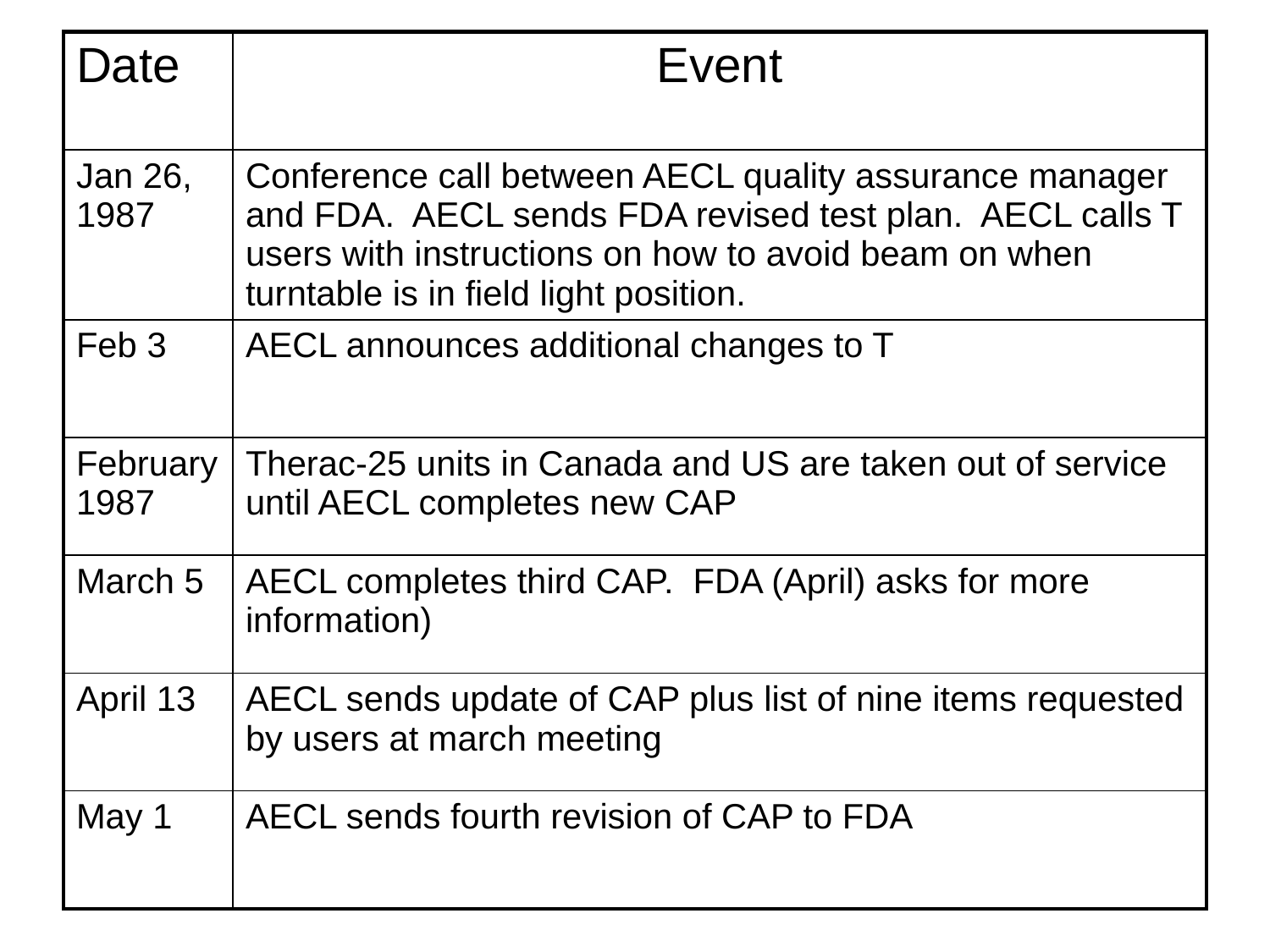

| Date | Event |
| --- | --- |
| Jan 26, 1987 | Conference call between AECL quality assurance manager and FDA. AECL sends FDA revised test plan. AECL calls T users with instructions on how to avoid beam on when turntable is in field light position. |
| Feb 3 | AECL announces additional changes to T |
| February 1987 | Therac-25 units in Canada and US are taken out of service until AECL completes new CAP |
| March 5 | AECL completes third CAP. FDA (April) asks for more information) |
| April 13 | AECL sends update of CAP plus list of nine items requested by users at march meeting |
| May 1 | AECL sends fourth revision of CAP to FDA |